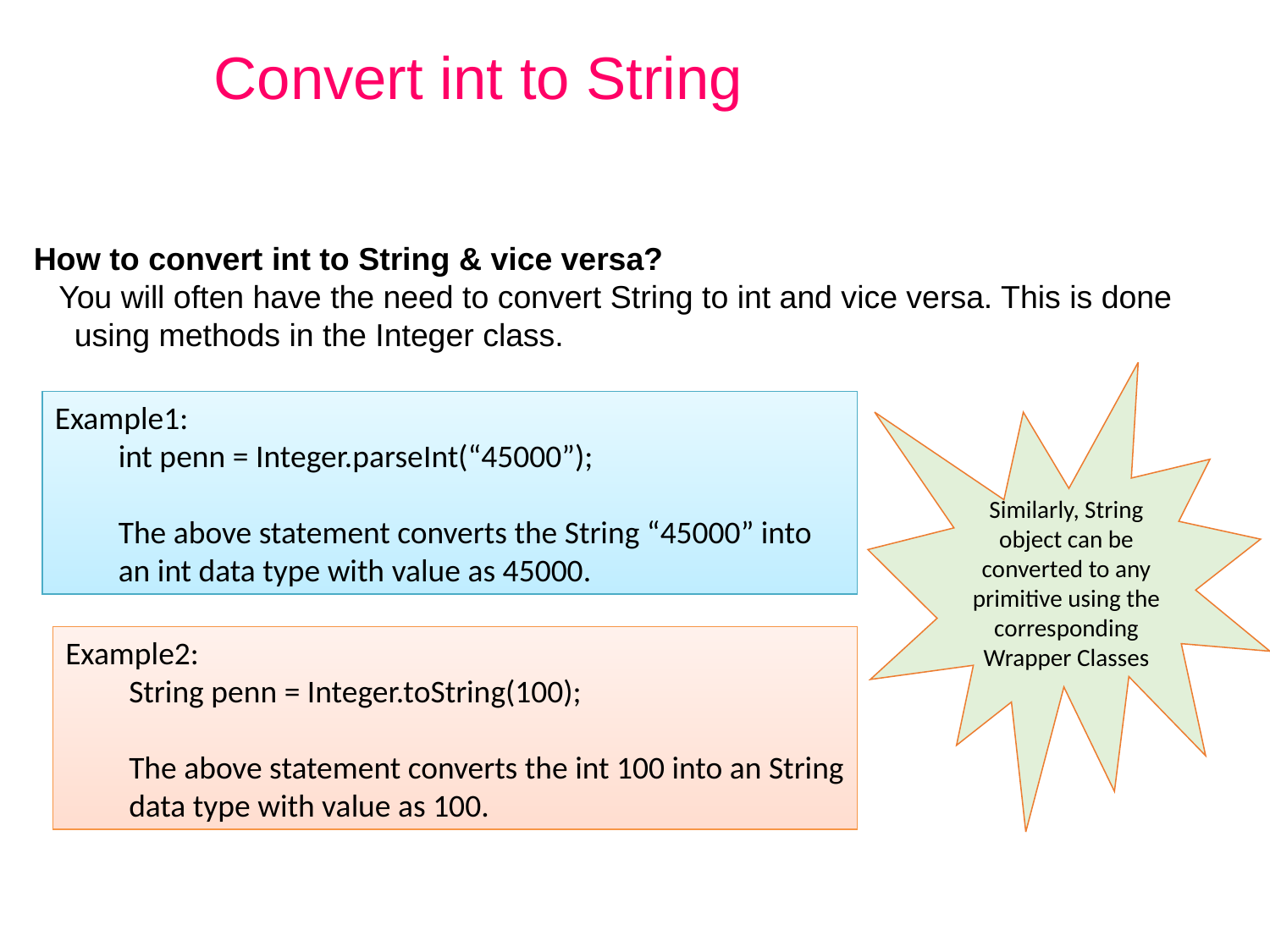

# Convert int to String
How to convert int to String & vice versa?
You will often have the need to convert String to int and vice versa. This is done using methods in the Integer class.

Similarly, String object can be converted to any primitive using the corresponding Wrapper Classes
Example1:
int penn = Integer.parseInt(“45000”);

The above statement converts the String “45000” into an int data type with value as 45000.
Example2:
String penn = Integer.toString(100);

The above statement converts the int 100 into an String data type with value as 100.